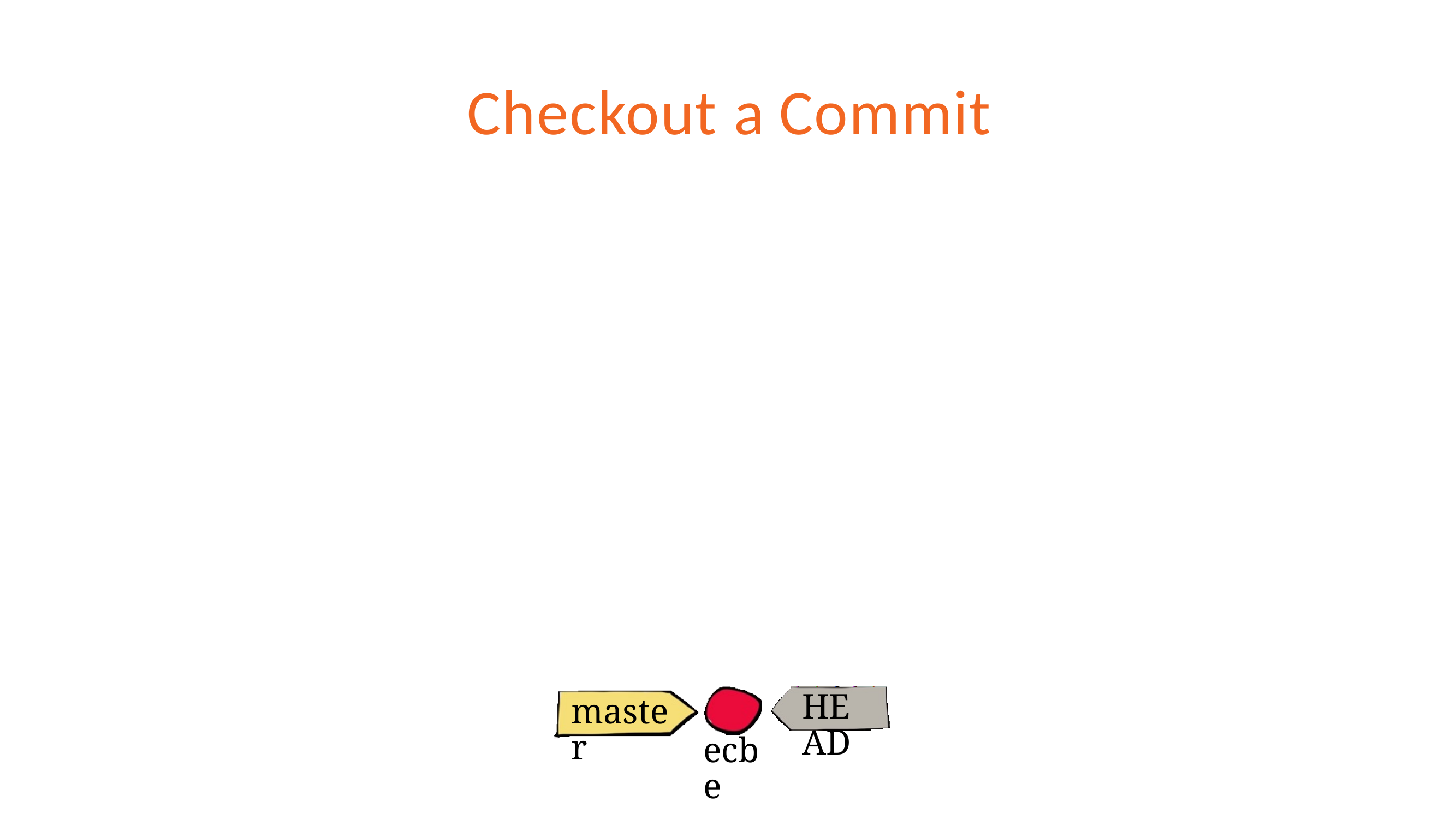

# Checkout a Commit

HEAD
master
ecbe